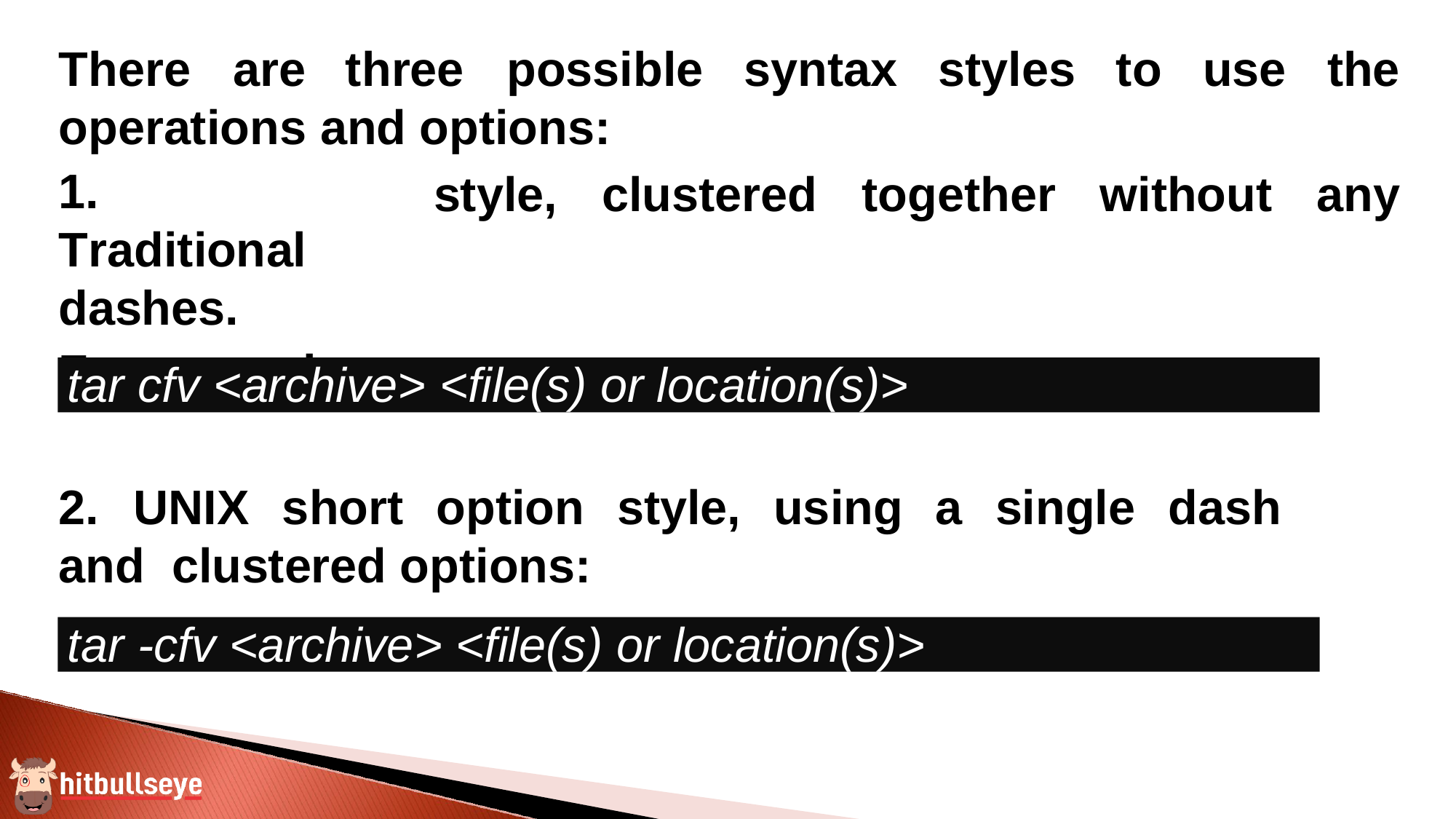

There	are
three	possible	syntax	styles
# to	use	the

style,	clustered	together	without	any
operations and options:
1.	Traditional  dashes.
For example:
tar cfv <archive> <file(s) or location(s)>
2.	UNIX	short	option	style,	using	a	single	dash	and  clustered options:
tar -cfv <archive> <file(s) or location(s)>